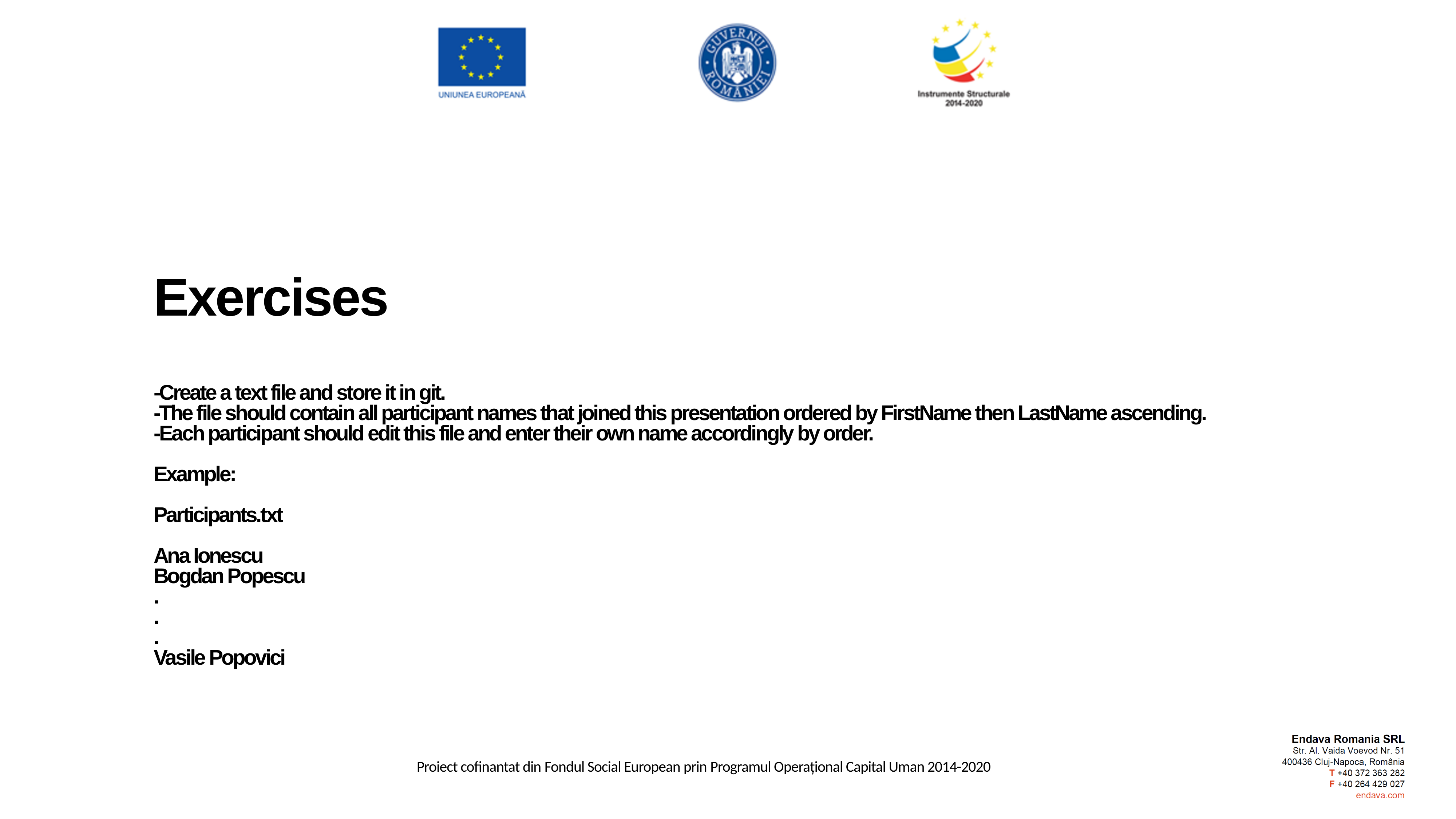

Exercises
-Create a text file and store it in git.
-The file should contain all participant names that joined this presentation ordered by FirstName then LastName ascending.
-Each participant should edit this file and enter their own name accordingly by order.
Example:
Participants.txt
Ana Ionescu
Bogdan Popescu
.
.
.
Vasile Popovici